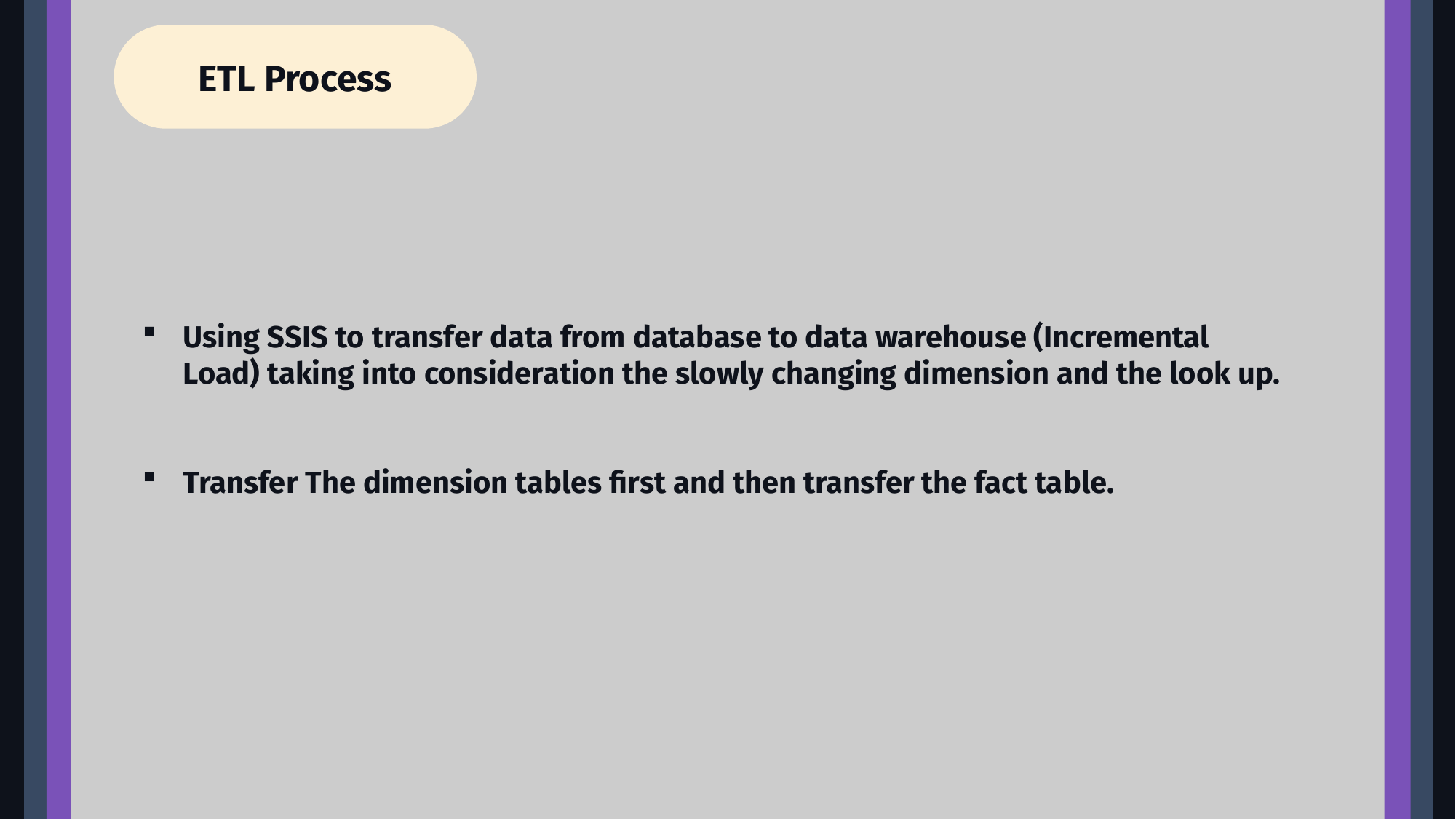

ETL Process
Using SSIS to transfer data from database to data warehouse (Incremental Load) taking into consideration the slowly changing dimension and the look up.

Transfer The dimension tables first and then transfer the fact table.